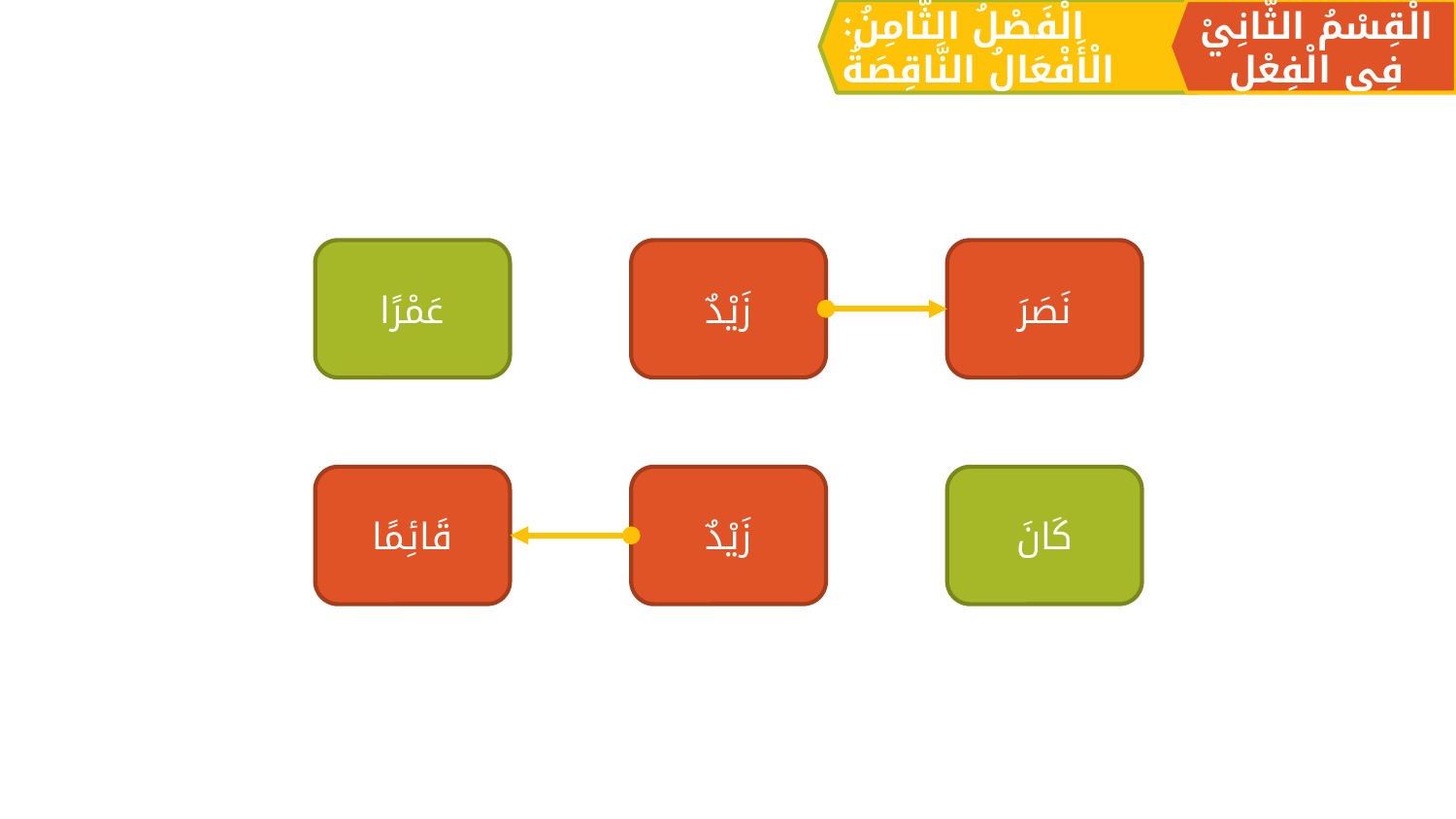

الْقِسْمُ الثَّانِيْ فِي الْفِعْلِ
الْفَصْلُ الثَّامِنُ: الْأَفْعَالُ النَّاقِصَةُ
عَمْرًا
زَيْدٌ
نَصَرَ
قَائِمًا
زَيْدٌ
كَانَ